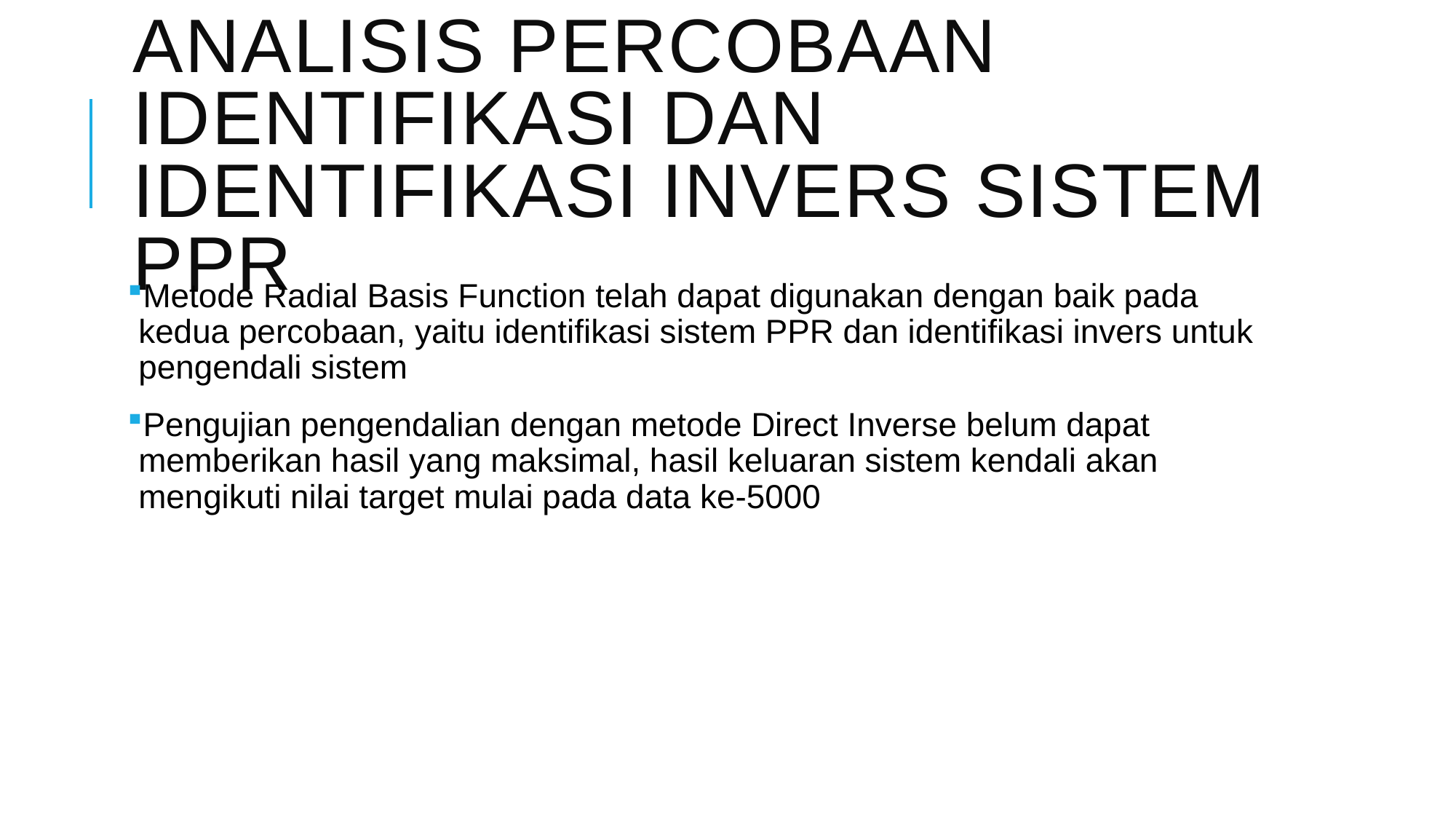

# Analisis percobaan identifikasi dan identifikasi invers sistem ppr
Metode Radial Basis Function telah dapat digunakan dengan baik pada kedua percobaan, yaitu identifikasi sistem PPR dan identifikasi invers untuk pengendali sistem
Pengujian pengendalian dengan metode Direct Inverse belum dapat memberikan hasil yang maksimal, hasil keluaran sistem kendali akan mengikuti nilai target mulai pada data ke-5000